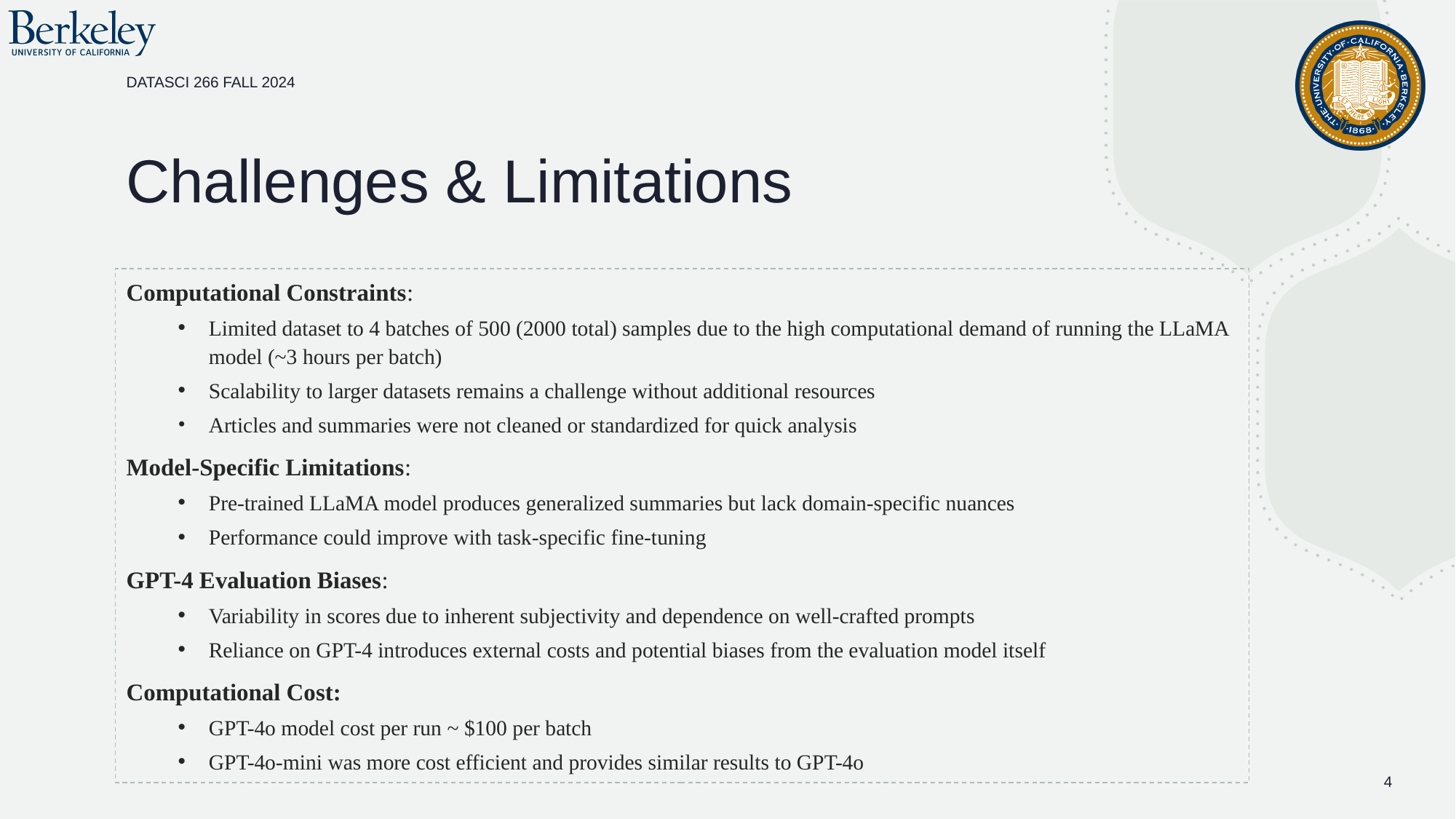

DATASCI 266 FALL 2024
# Challenges & Limitations
Computational Constraints:
Limited dataset to 4 batches of 500 (2000 total) samples due to the high computational demand of running the LLaMA model (~3 hours per batch)
Scalability to larger datasets remains a challenge without additional resources
Articles and summaries were not cleaned or standardized for quick analysis
Model-Specific Limitations:
Pre-trained LLaMA model produces generalized summaries but lack domain-specific nuances
Performance could improve with task-specific fine-tuning
GPT-4 Evaluation Biases:
Variability in scores due to inherent subjectivity and dependence on well-crafted prompts
Reliance on GPT-4 introduces external costs and potential biases from the evaluation model itself
Computational Cost:
GPT-4o model cost per run ~ $100 per batch
GPT-4o-mini was more cost efficient and provides similar results to GPT-4o
4